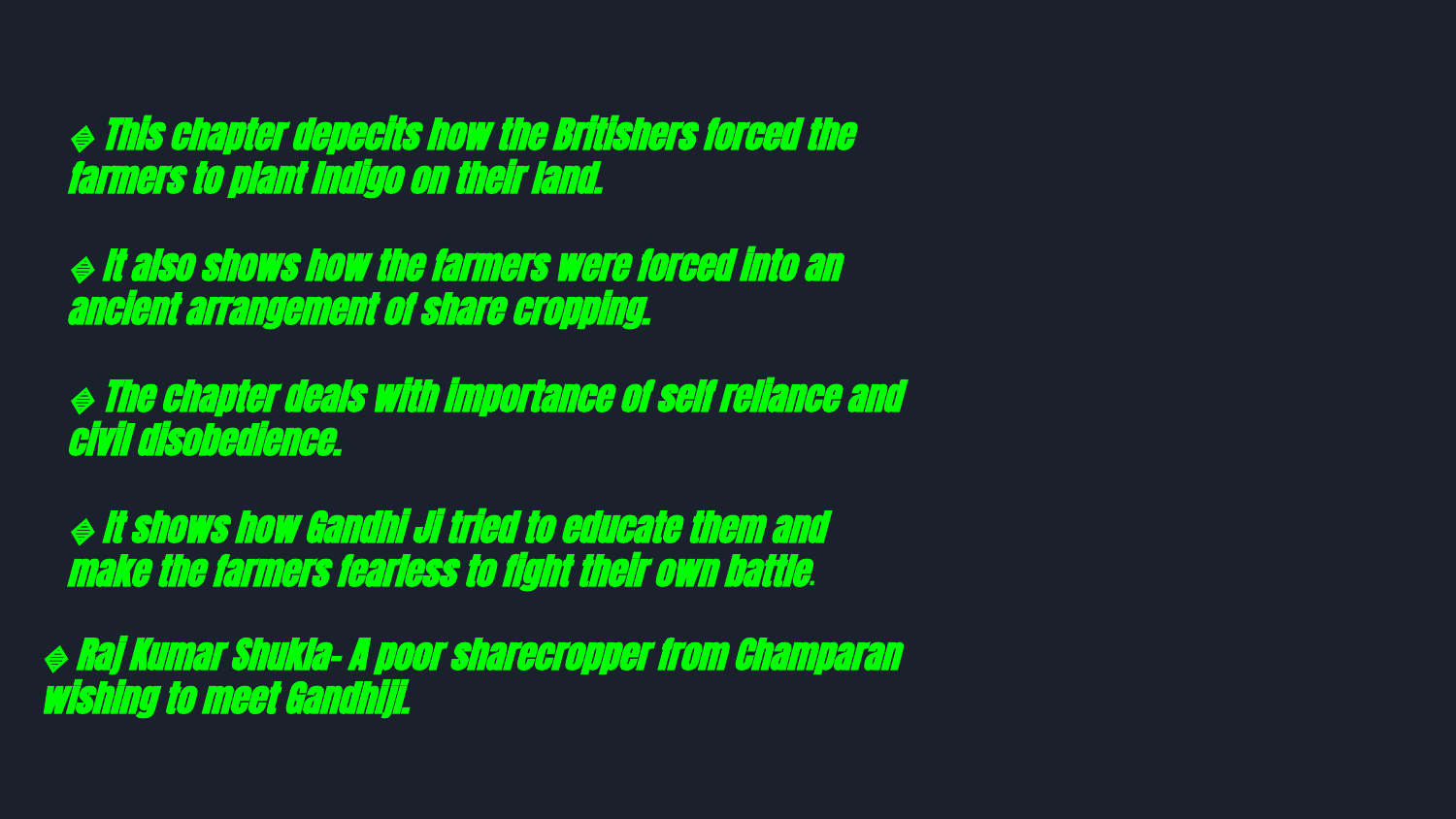

🔹 This chapter depecits how the Britishers forced the farmers to plant Indigo on their land.

🔹 It also shows how the farmers were forced into an ancient arrangement of share cropping.

🔹 The chapter deals with importance of self reliance and civil disobedience.

🔹 It shows how Gandhi Ji tried to educate them and make the farmers fearless to fight their own battle.
🔹 Raj Kumar Shukla- A poor sharecropper from Champaran wishing to meet Gandhiji.